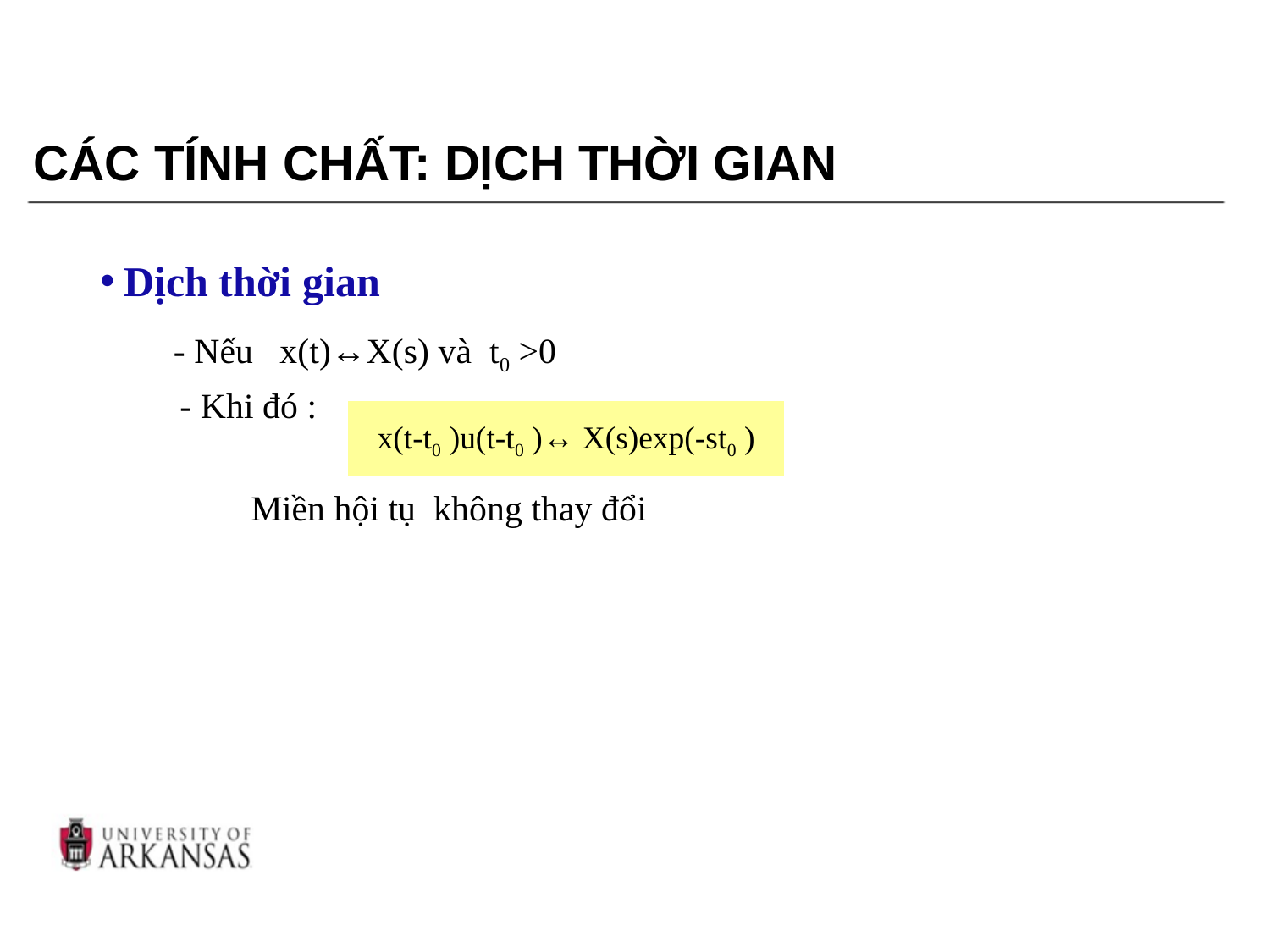

# CÁC TÍNH CHẤT: DỊCH THỜI GIAN
Dịch thời gian
      - Nếu   x(t)↔X(s) và  t0 >0
         - Khi đó :

		Miền hội tụ  không thay đổi
x(t-t0 )u(t-t0 )↔ X(s)exp(-st0 )